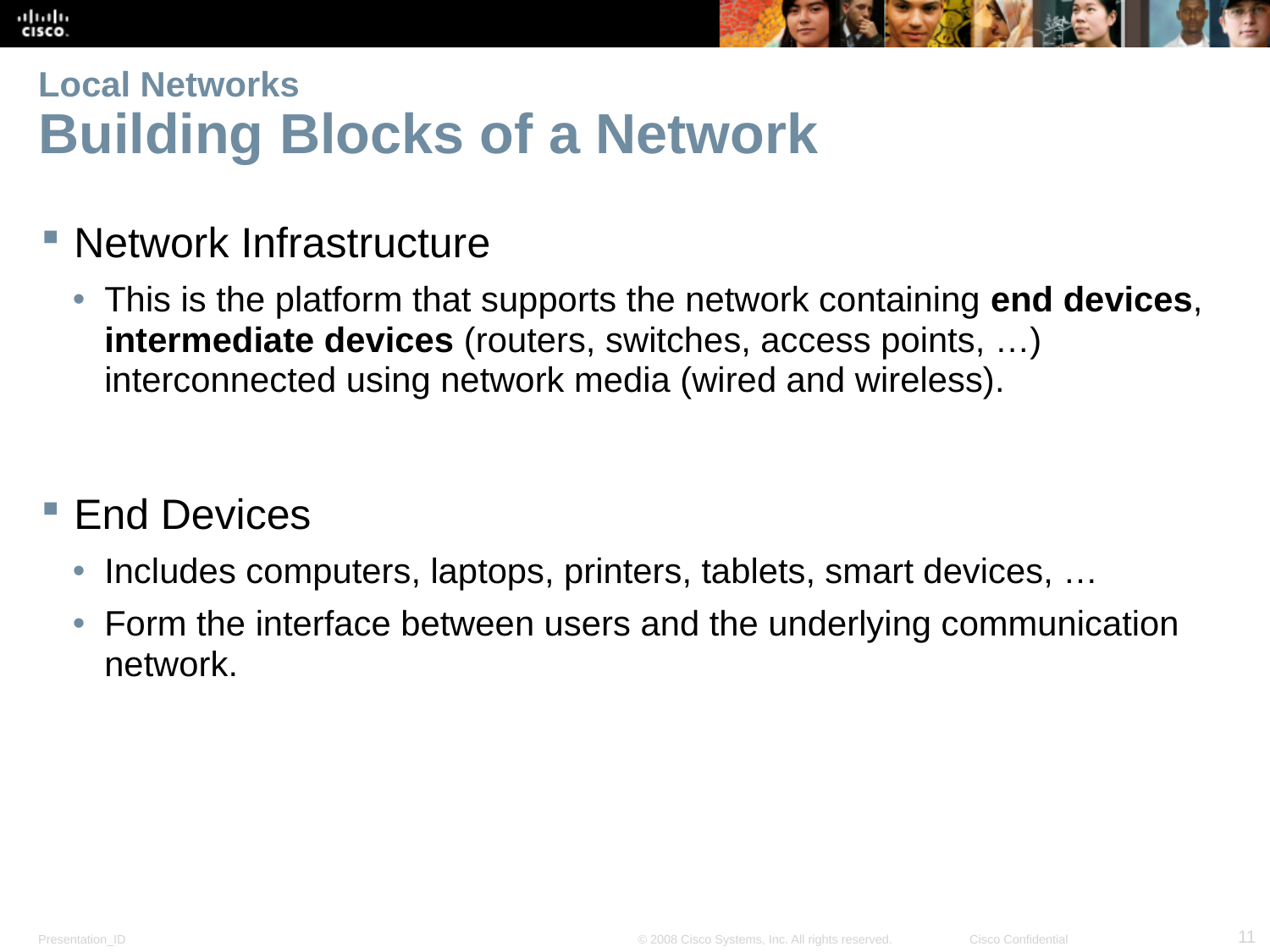

# Local Networks Building Blocks of a Network
Network Infrastructure
This is the platform that supports the network containing end devices, intermediate devices (routers, switches, access points, …) interconnected using network media (wired and wireless).

End Devices
Includes computers, laptops, printers, tablets, smart devices, …
Form the interface between users and the underlying communication network.